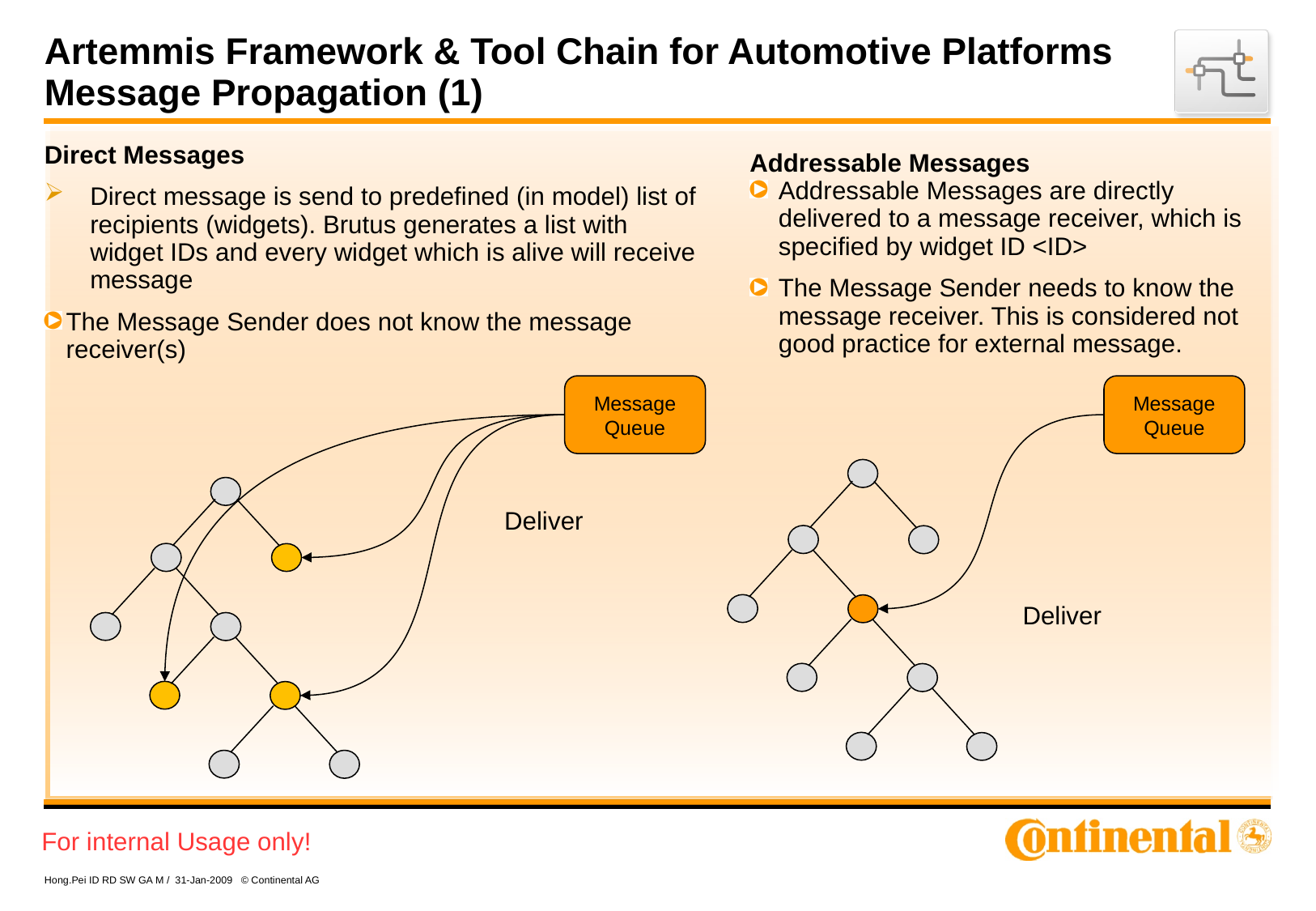

Artemmis Framework & Tool Chain for Automotive Platforms Message Propagation (1)
Direct Messages
Direct message is send to predefined (in model) list of recipients (widgets). Brutus generates a list with widget IDs and every widget which is alive will receive message
The Message Sender does not know the message receiver(s)
Addressable Messages
Addressable Messages are directly delivered to a message receiver, which is specified by widget ID <ID>
The Message Sender needs to know the message receiver. This is considered not good practice for external message.
Message
Queue
Message
Queue

Deliver

Deliver

Hong.Pei ID RD SW GA M /  31-Jan-2009   © Continental AG